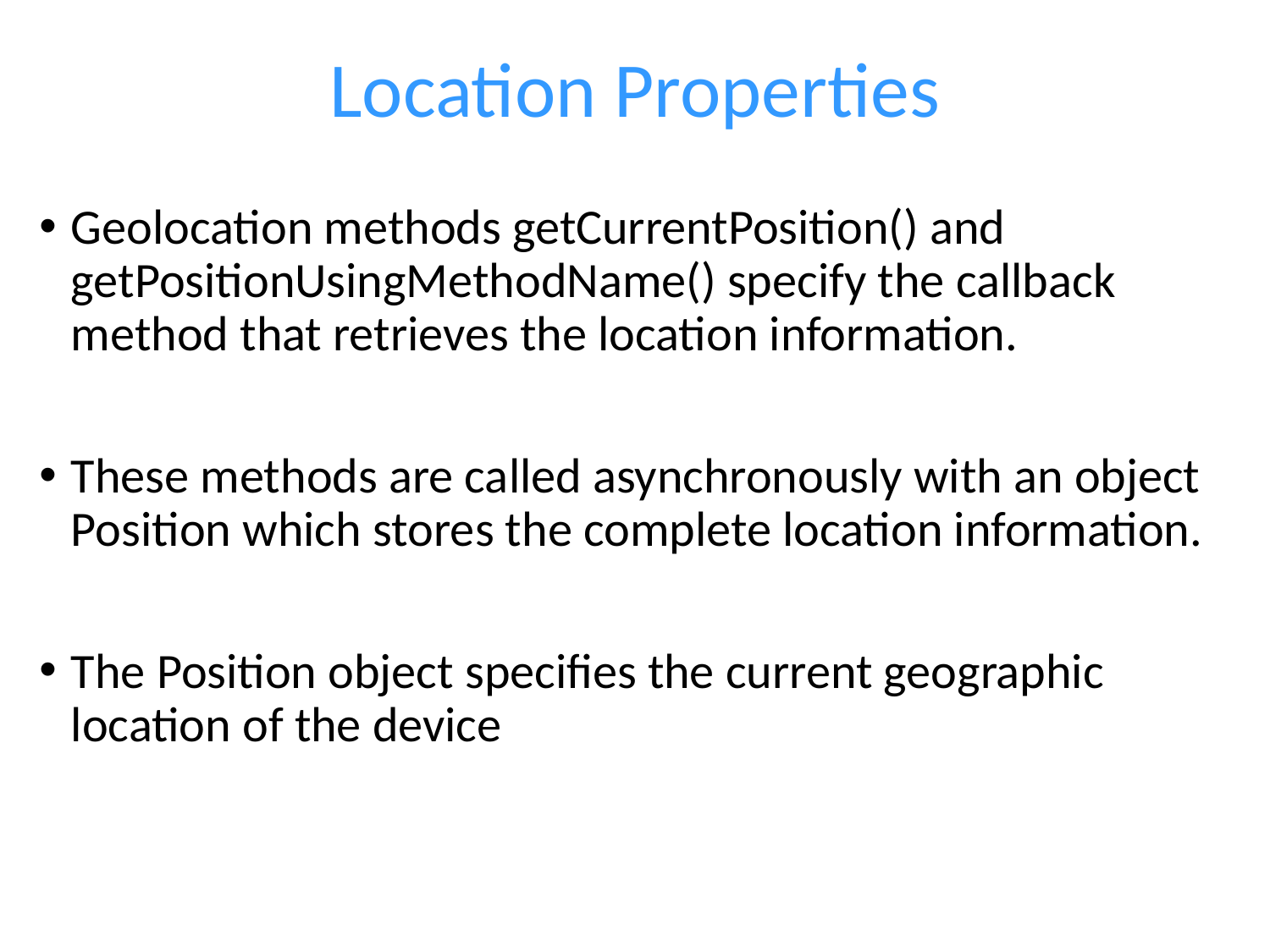

# Location Properties
Geolocation methods getCurrentPosition() and getPositionUsingMethodName() specify the callback method that retrieves the location information.

These methods are called asynchronously with an object Position which stores the complete location information.

The Position object specifies the current geographic location of the device